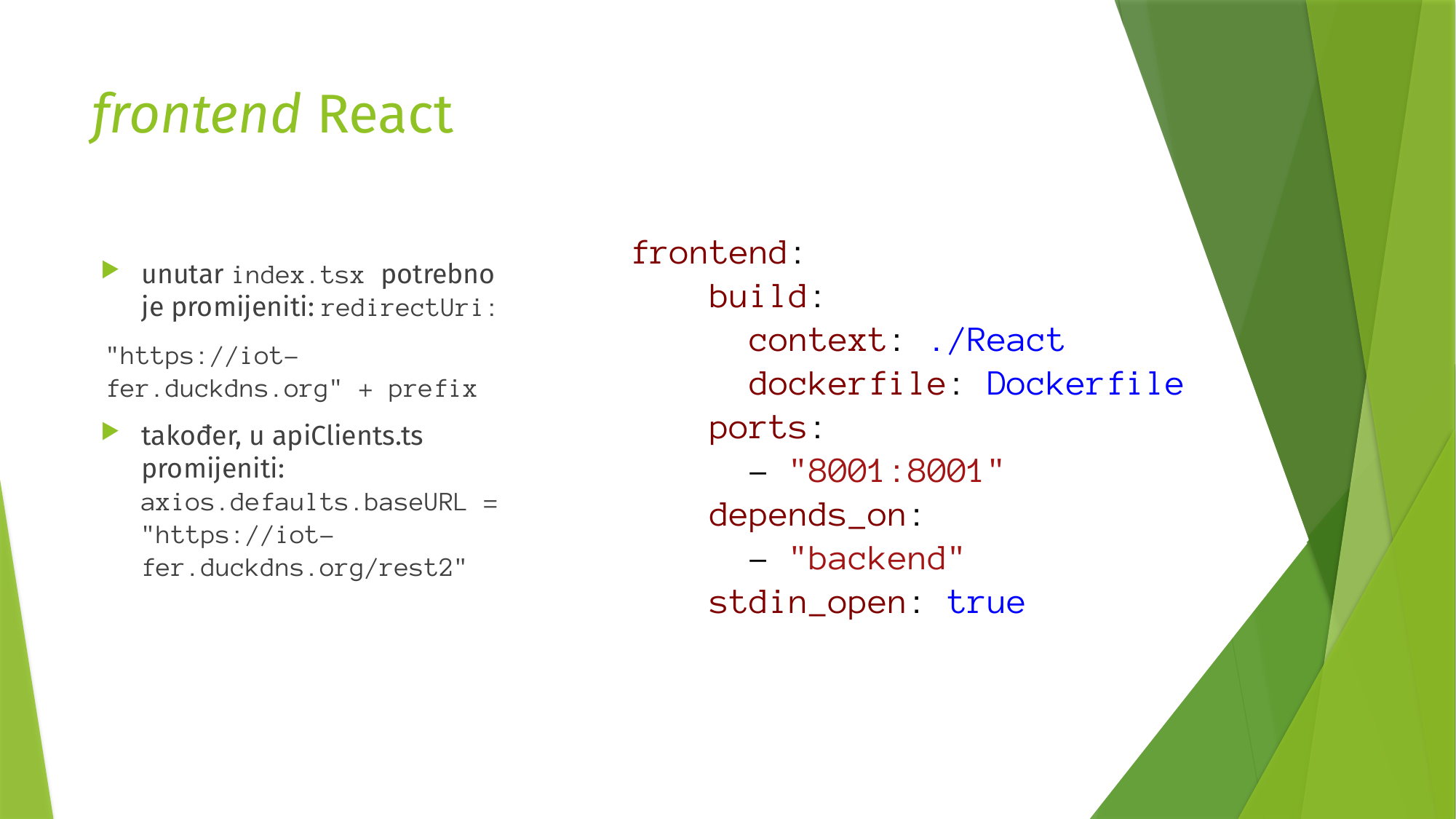

# frontend React

frontend:
    build:
      context: ./React
      dockerfile: Dockerfile
    ports:
      - "8001:8001"
    depends_on:
      - "backend"
    stdin_open: true

unutar index.tsx potrebno je promijeniti: redirectUri:
"https://iot-fer.duckdns.org" + prefix
također, u apiClients.ts promijeniti: axios.defaults.baseURL = "https://iot-fer.duckdns.org/rest2"